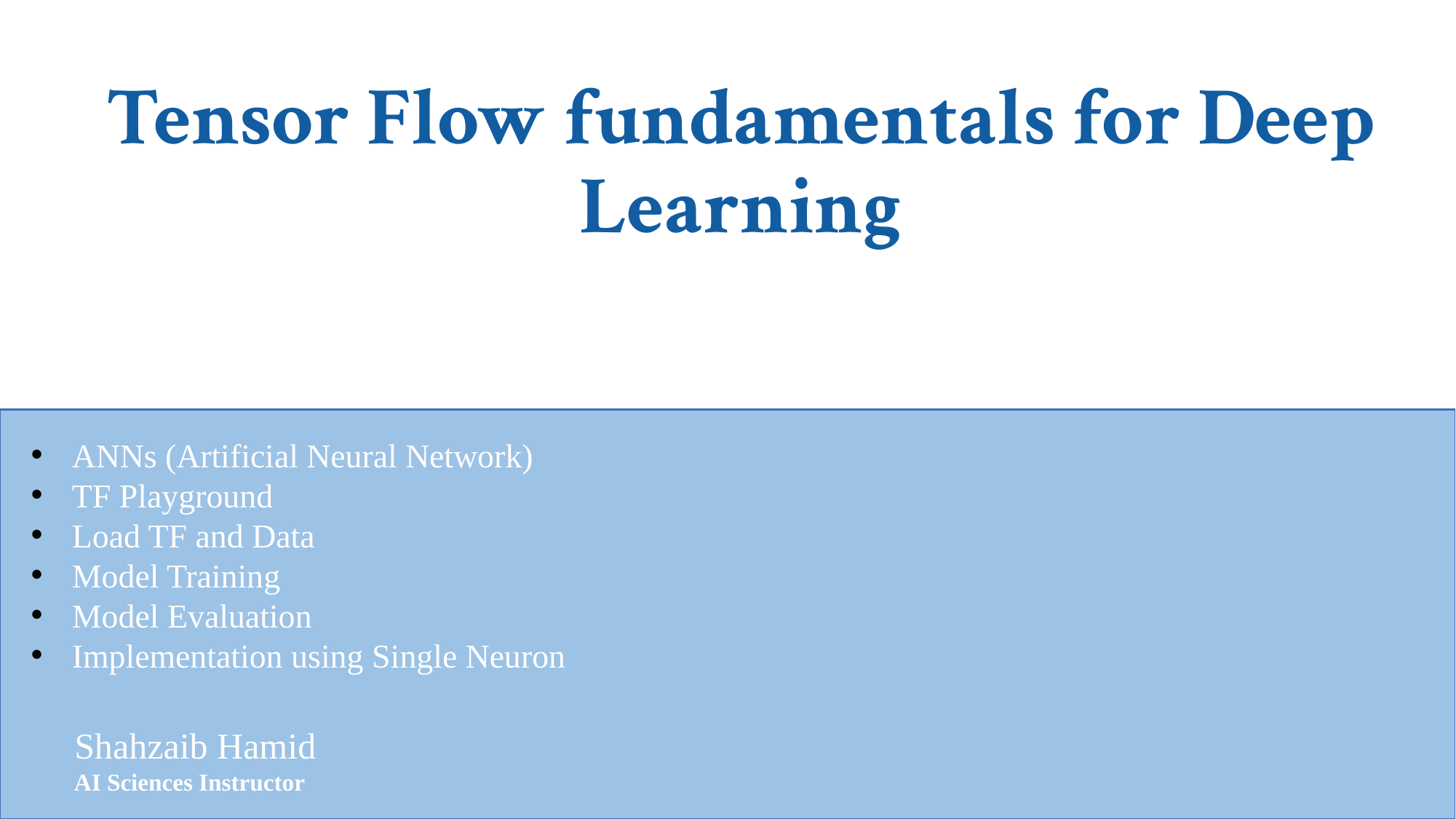

Tensor Flow fundamentals for Deep Learning

ANNs (Artificial Neural Network)
TF Playground
Load TF and Data
Model Training
Model Evaluation
Implementation using Single Neuron

    Shahzaib Hamid
AI Sciences Instructor